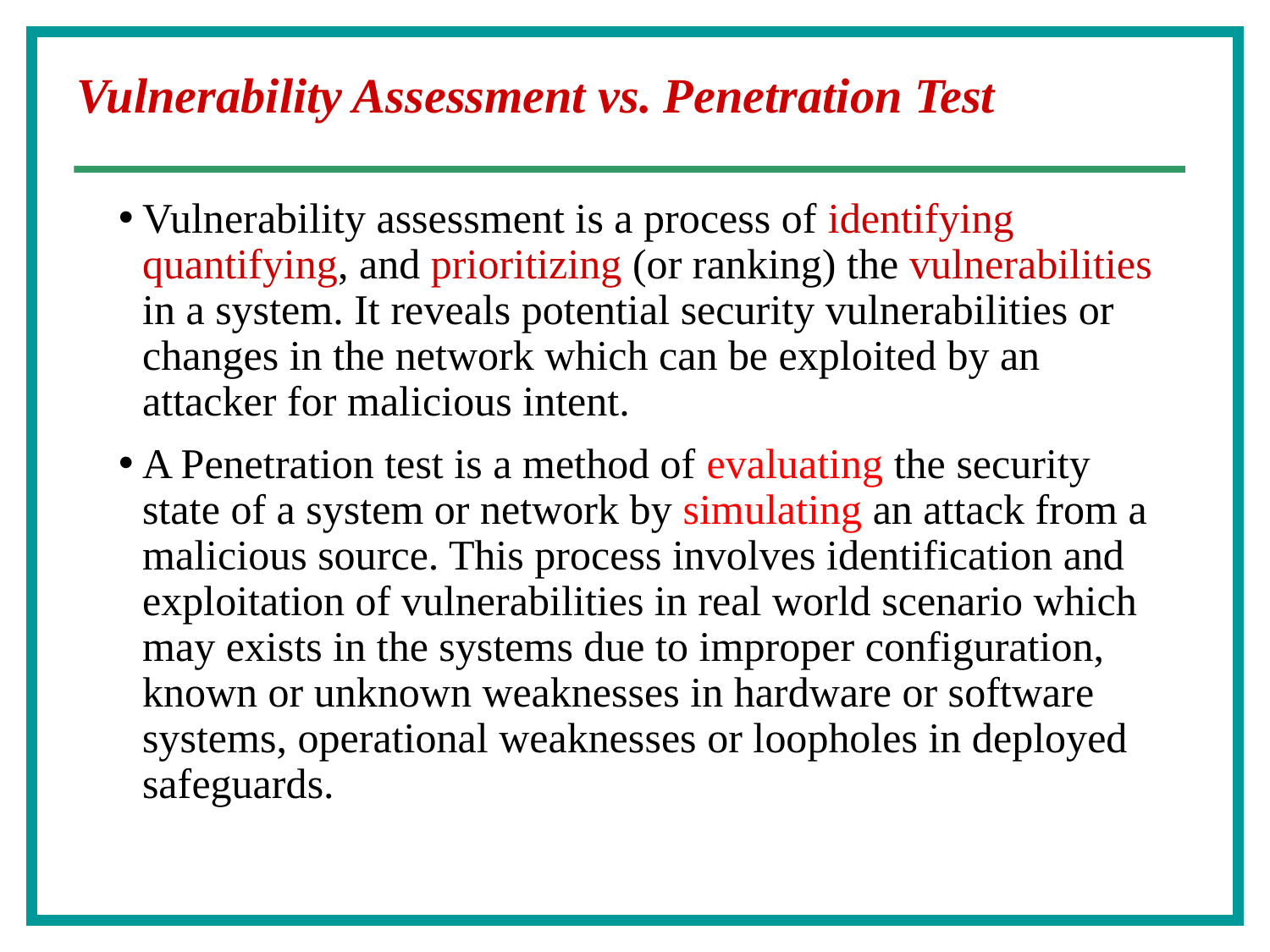

# Vulnerability Assessment vs. Penetration Test

Vulnerability assessment is a process of identifying quantifying, and prioritizing (or ranking) the vulnerabilities in a system. It reveals potential security vulnerabilities or changes in the network which can be exploited by an attacker for malicious intent.
A Penetration test is a method of evaluating the security state of a system or network by simulating an attack from a malicious source. This process involves identification and exploitation of vulnerabilities in real world scenario which may exists in the systems due to improper configuration, known or unknown weaknesses in hardware or software systems, operational weaknesses or loopholes in deployed safeguards.